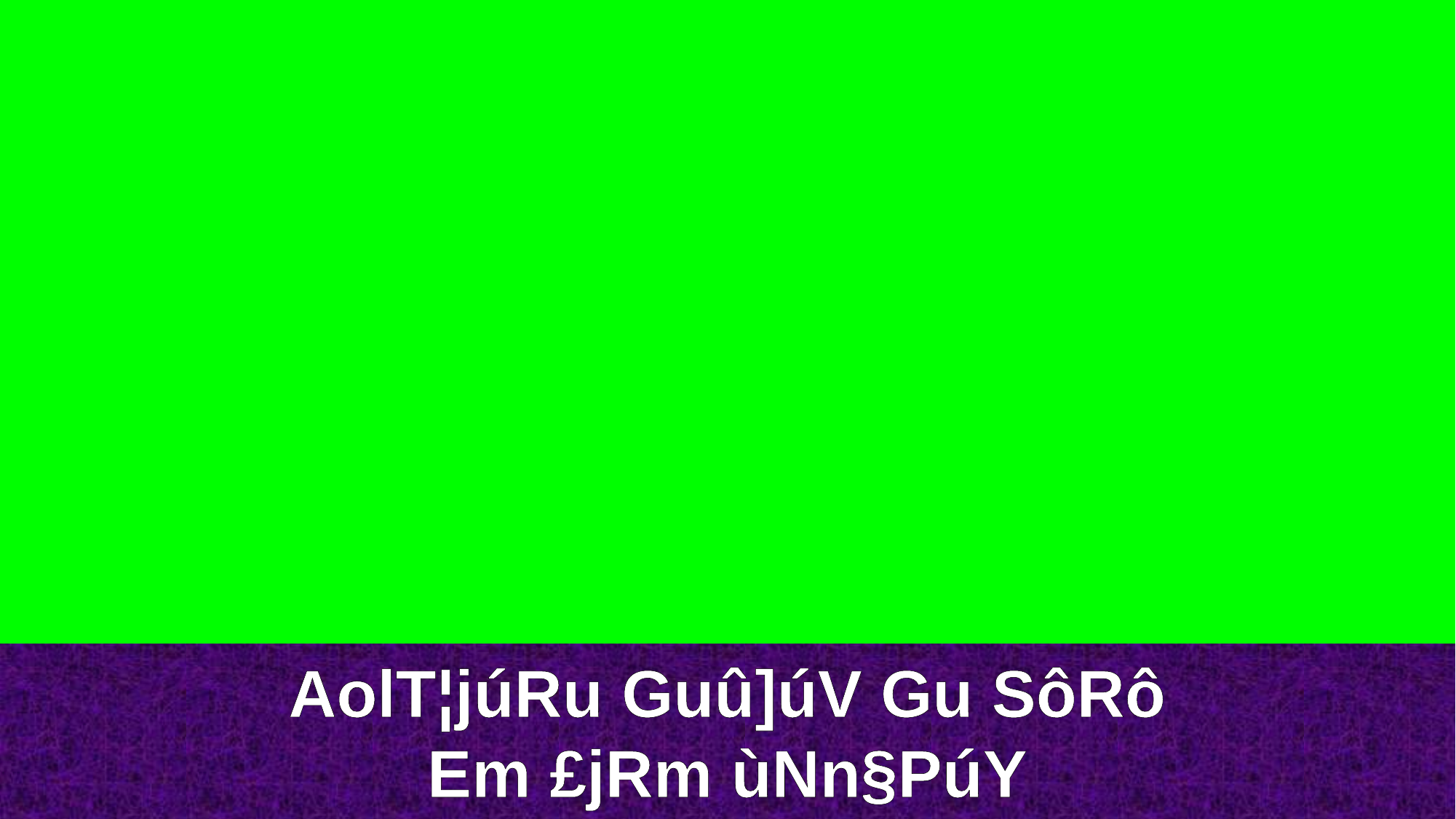

AolT¦júRu Guû]úV Gu SôRô
Em £jRm ùNn§PúY